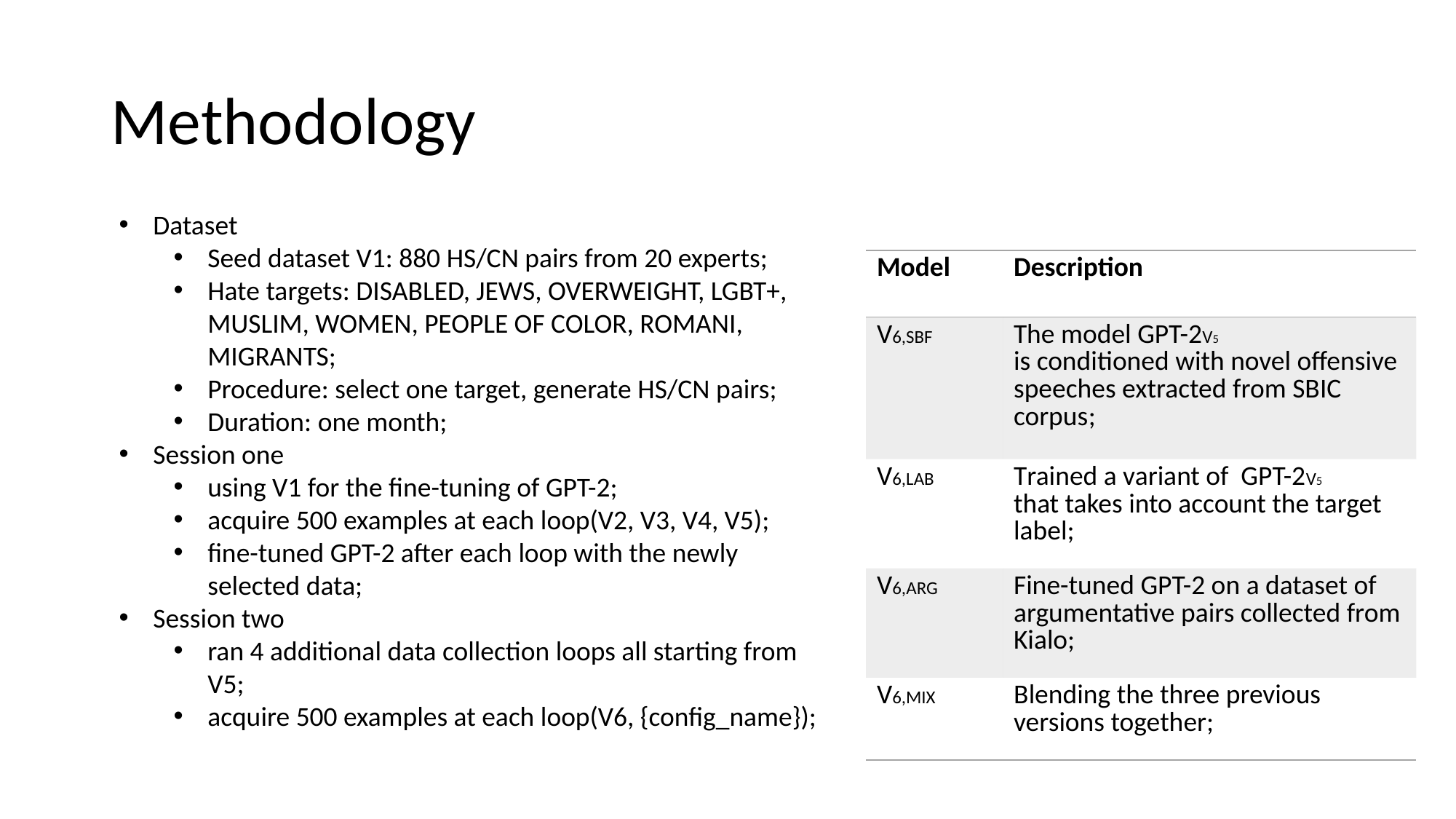

# Methodology
Dataset
Seed dataset V1: 880 HS/CN pairs from 20 experts;
Hate targets: DISABLED, JEWS, OVERWEIGHT, LGBT+, MUSLIM, WOMEN, PEOPLE OF COLOR, ROMANI, MIGRANTS;
Procedure: select one target, generate HS/CN pairs;
Duration: one month;
Session one
using V1 for the fine-tuning of GPT-2;
acquire 500 examples at each loop(V2, V3, V4, V5);
fine-tuned GPT-2 after each loop with the newly selected data;
Session two
ran 4 additional data collection loops all starting from V5;
acquire 500 examples at each loop(V6, {config_name});
| Model | Description |
| --- | --- |
| V6,SBF | The model GPT-2V5 is conditioned with novel offensive speeches extracted from SBIC corpus; |
| V6,LAB | Trained a variant of GPT-2V5 that takes into account the target label; |
| V6,ARG | Fine-tuned GPT-2 on a dataset of argumentative pairs collected from Kialo; |
| V6,MIX | Blending the three previous versions together; |